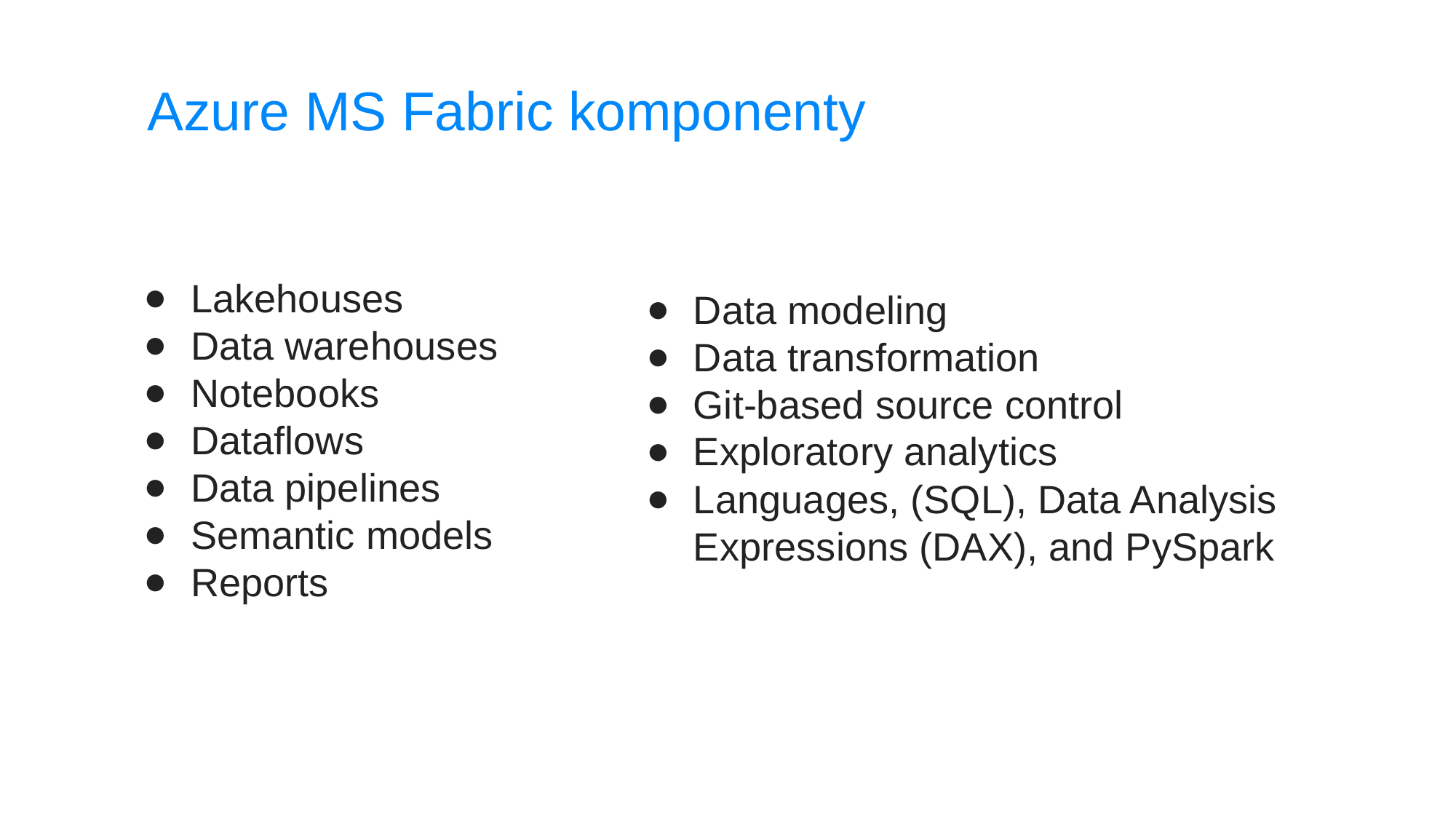

Azure MS Fabric komponenty
Lakehouses
Data warehouses
Notebooks
Dataflows
Data pipelines
Semantic models
Reports
Data modeling
Data transformation
Git-based source control
Exploratory analytics
Languages, (SQL), Data Analysis Expressions (DAX), and PySpark